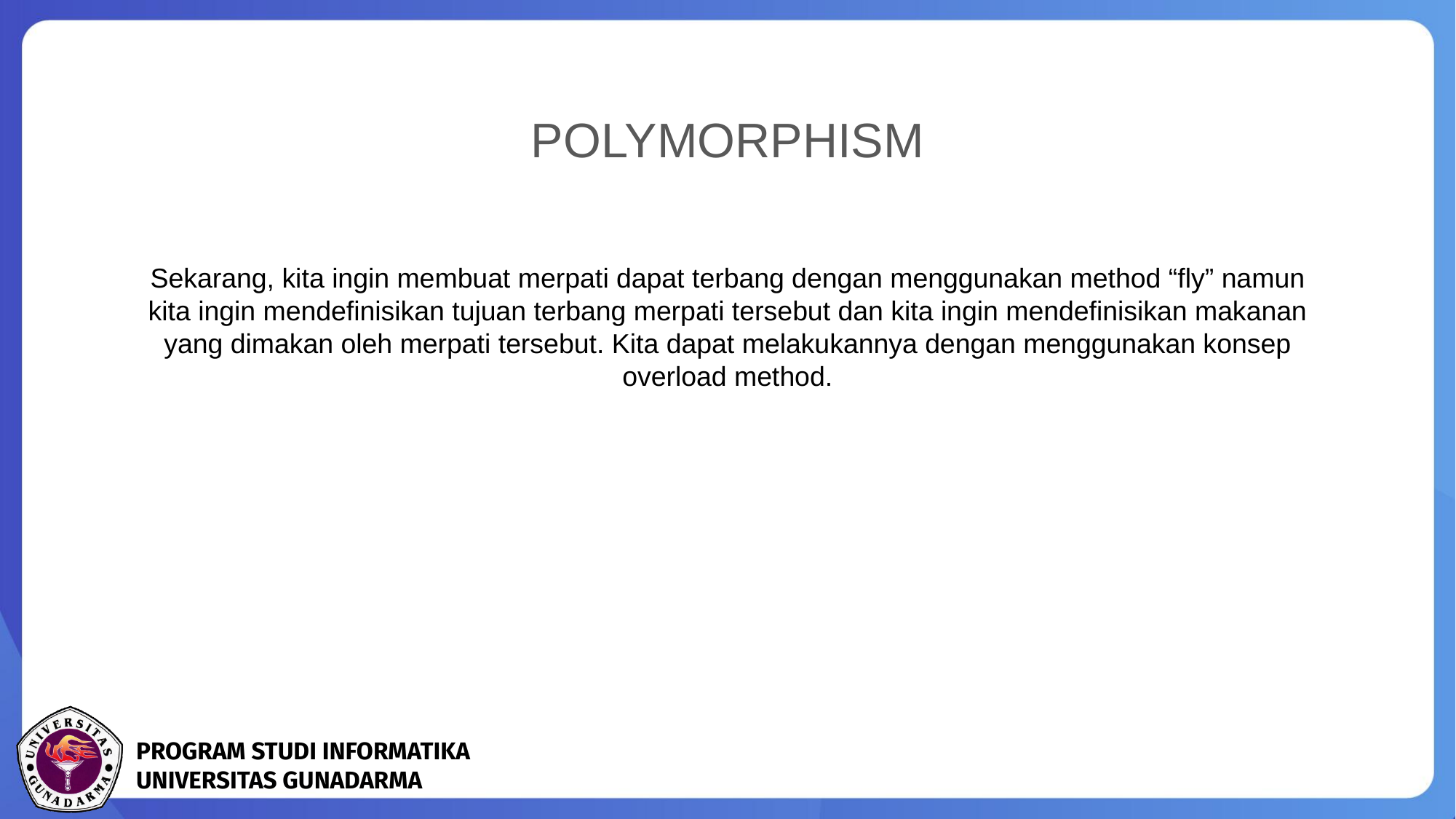

POLYMORPHISM
Sekarang, kita ingin membuat merpati dapat terbang dengan menggunakan method “fly” namun kita ingin mendefinisikan tujuan terbang merpati tersebut dan kita ingin mendefinisikan makanan yang dimakan oleh merpati tersebut. Kita dapat melakukannya dengan menggunakan konsep overload method.